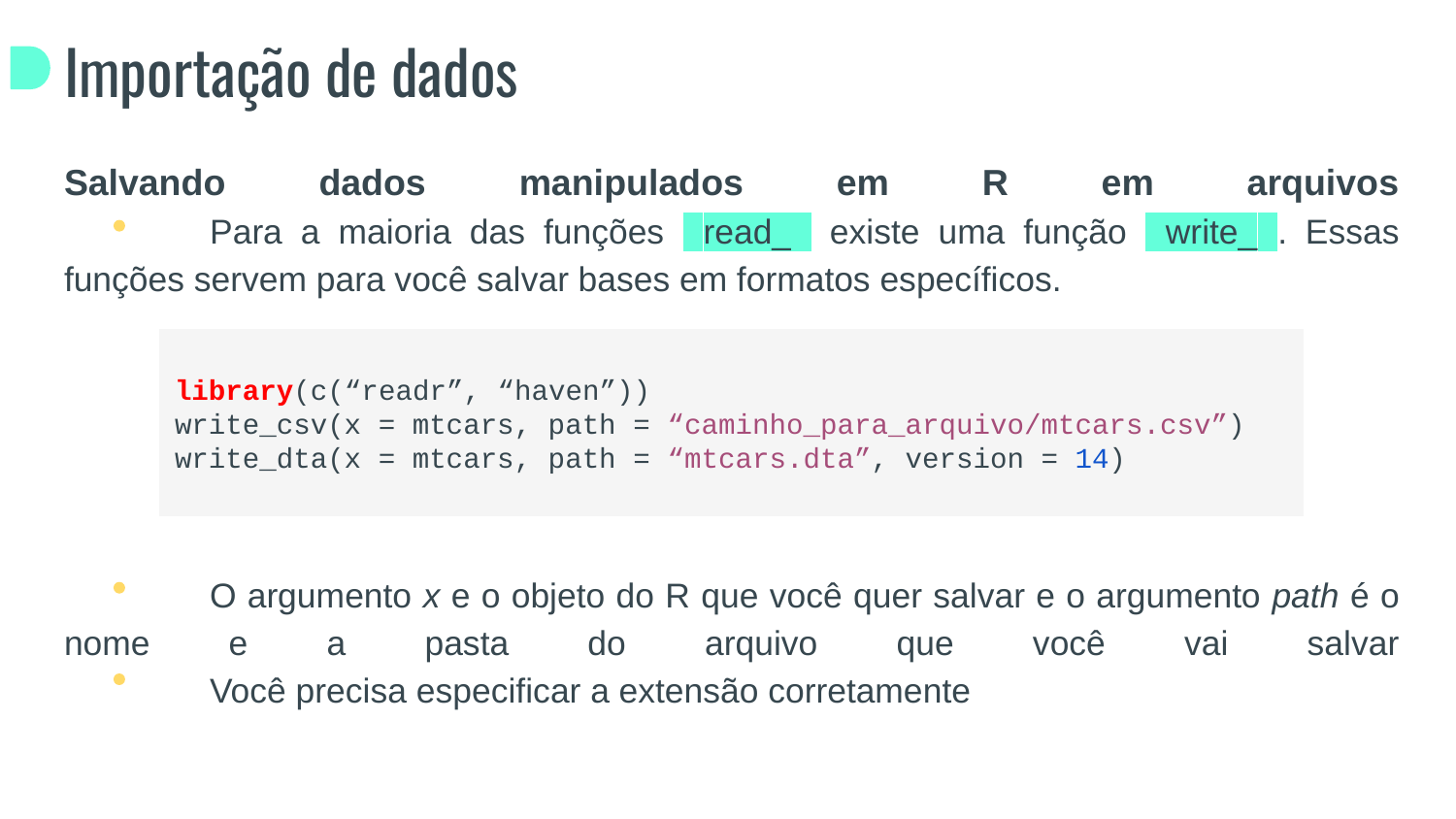

# Importação de dados

Salvando dados manipulados em R em arquivos
	Para a maioria das funções +read_+ existe uma função +write_+. Essas funções servem para você salvar bases em formatos específicos.
	O argumento x e o objeto do R que você quer salvar e o argumento path é o nome e a pasta do arquivo que você vai salvar
	Você precisa especificar a extensão corretamente

library(c(“readr”, “haven”))
write_csv(x = mtcars, path = “caminho_para_arquivo/mtcars.csv”)
write_dta(x = mtcars, path = “mtcars.dta”, version = 14)